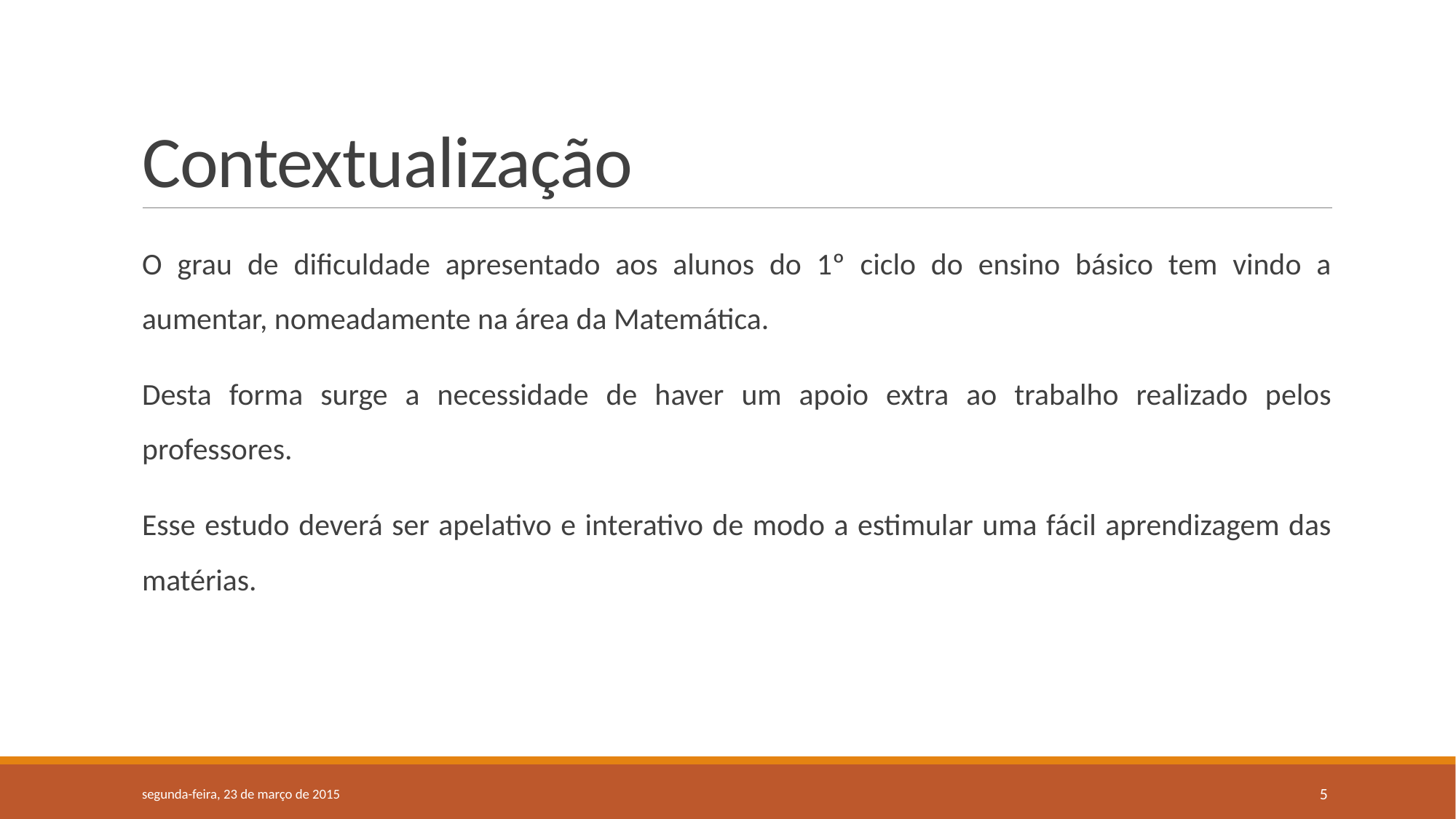

# Contextualização
O grau de dificuldade apresentado aos alunos do 1º ciclo do ensino básico tem vindo a aumentar, nomeadamente na área da Matemática.
Desta forma surge a necessidade de haver um apoio extra ao trabalho realizado pelos professores.
Esse estudo deverá ser apelativo e interativo de modo a estimular uma fácil aprendizagem das matérias.

segunda-feira, 23 de março de 2015
5